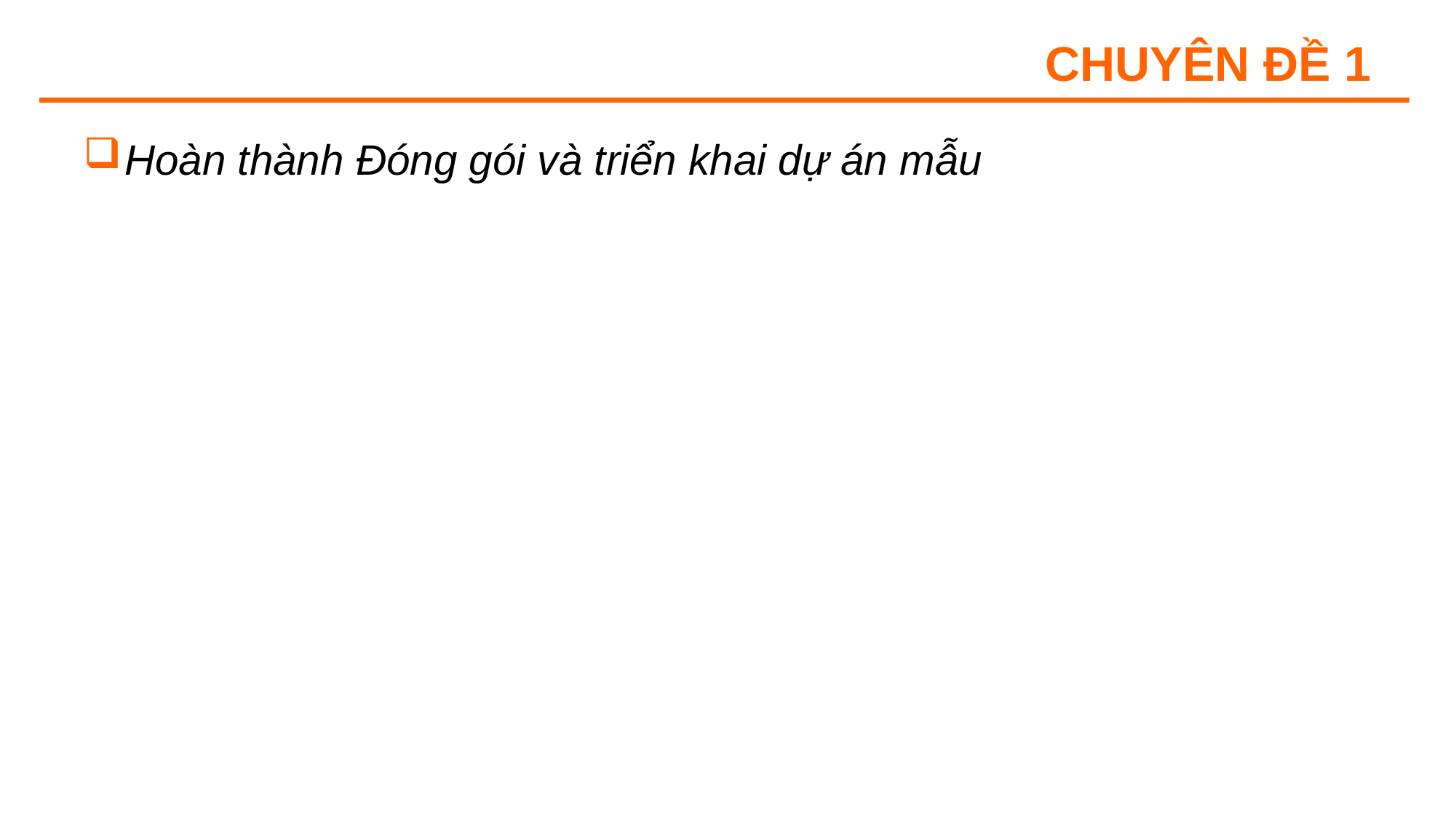

# Chuyên đề 1
Hoàn thành Đóng gói và triển khai dự án mẫu